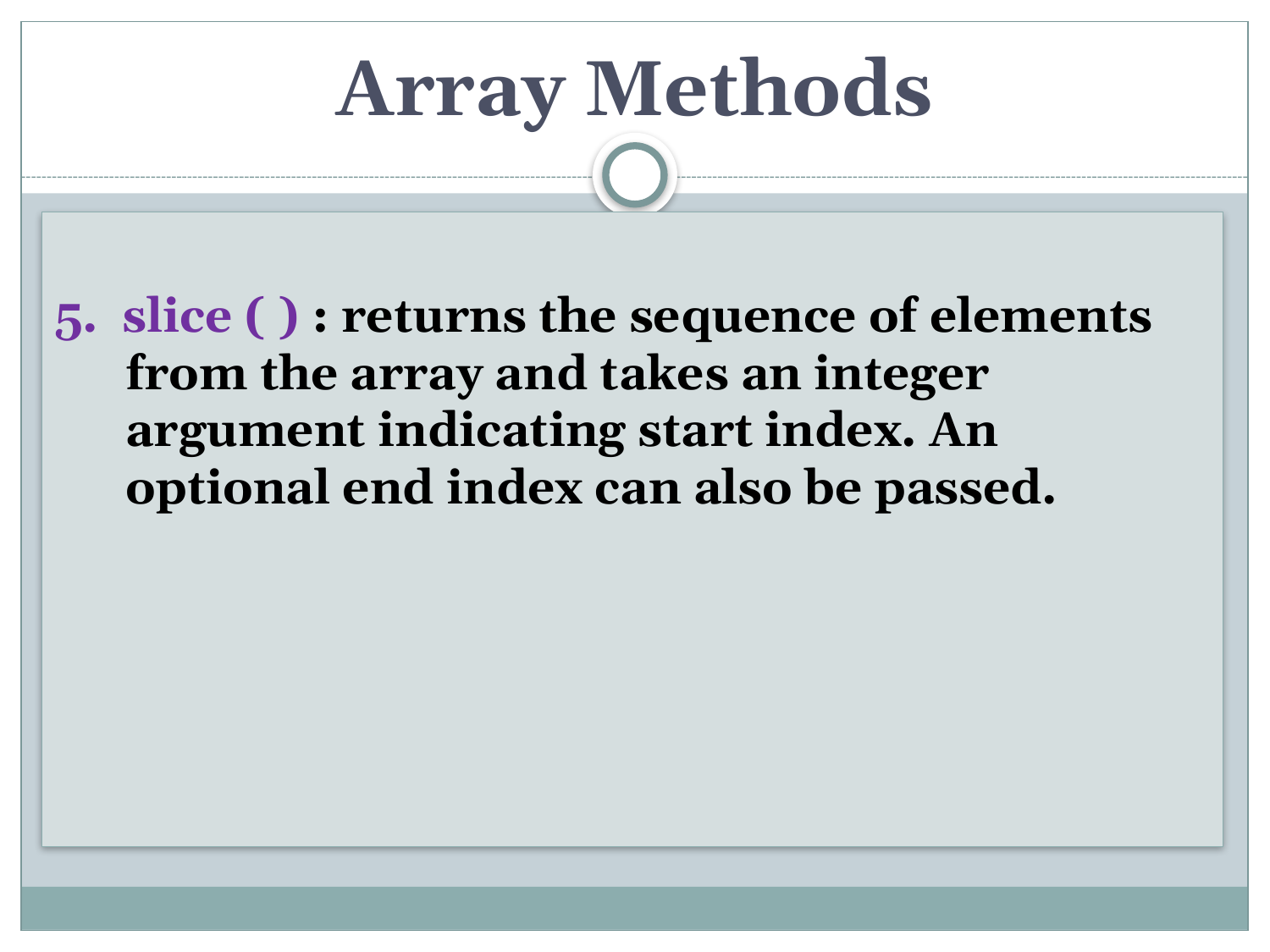

# Array Methods

5.  slice ( ) : returns the sequence of elements from the array and takes an integer argument indicating start index. An optional end index can also be passed.